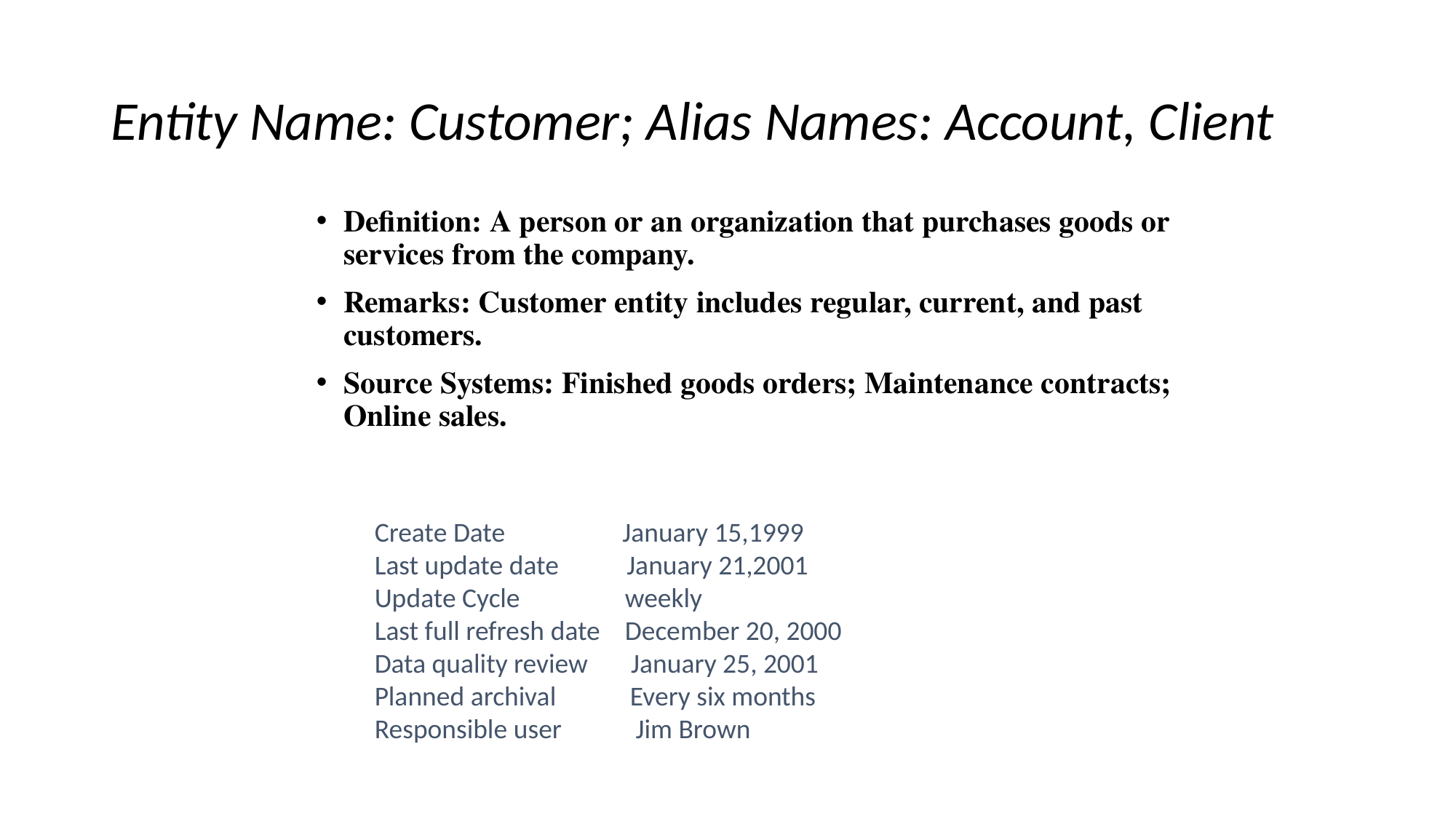

# Entity Name: Customer; Alias Names: Account, Client
Definition: A person or an organization that purchases goods or services from the company.
Remarks: Customer entity includes regular, current, and past customers.
Source Systems: Finished goods orders; Maintenance contracts; Online sales.
Create Date                   January 15,1999
Last update date           January 21,2001
Update Cycle                 weekly
Last full refresh date    December 20, 2000
Data quality review       January 25, 2001
Planned archival            Every six months
Responsible user            Jim Brown